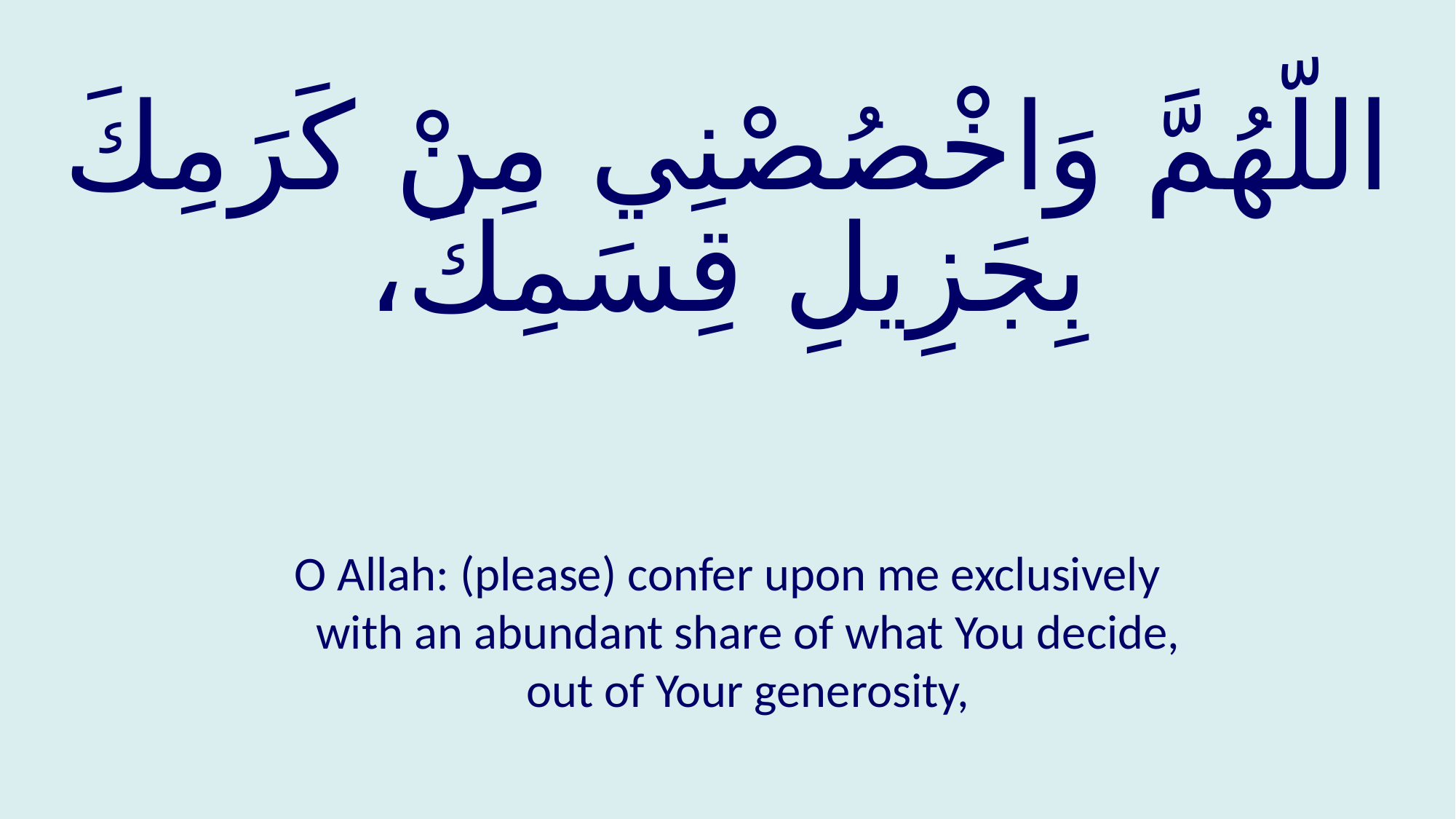

# اللّهُمَّ وَاخْصُصْنِي مِنْ كَرَمِكَ بِجَزِيلِ قِسَمِكَ،
O Allah: (please) confer upon me exclusively with an abundant share of what You decide, out of Your generosity,